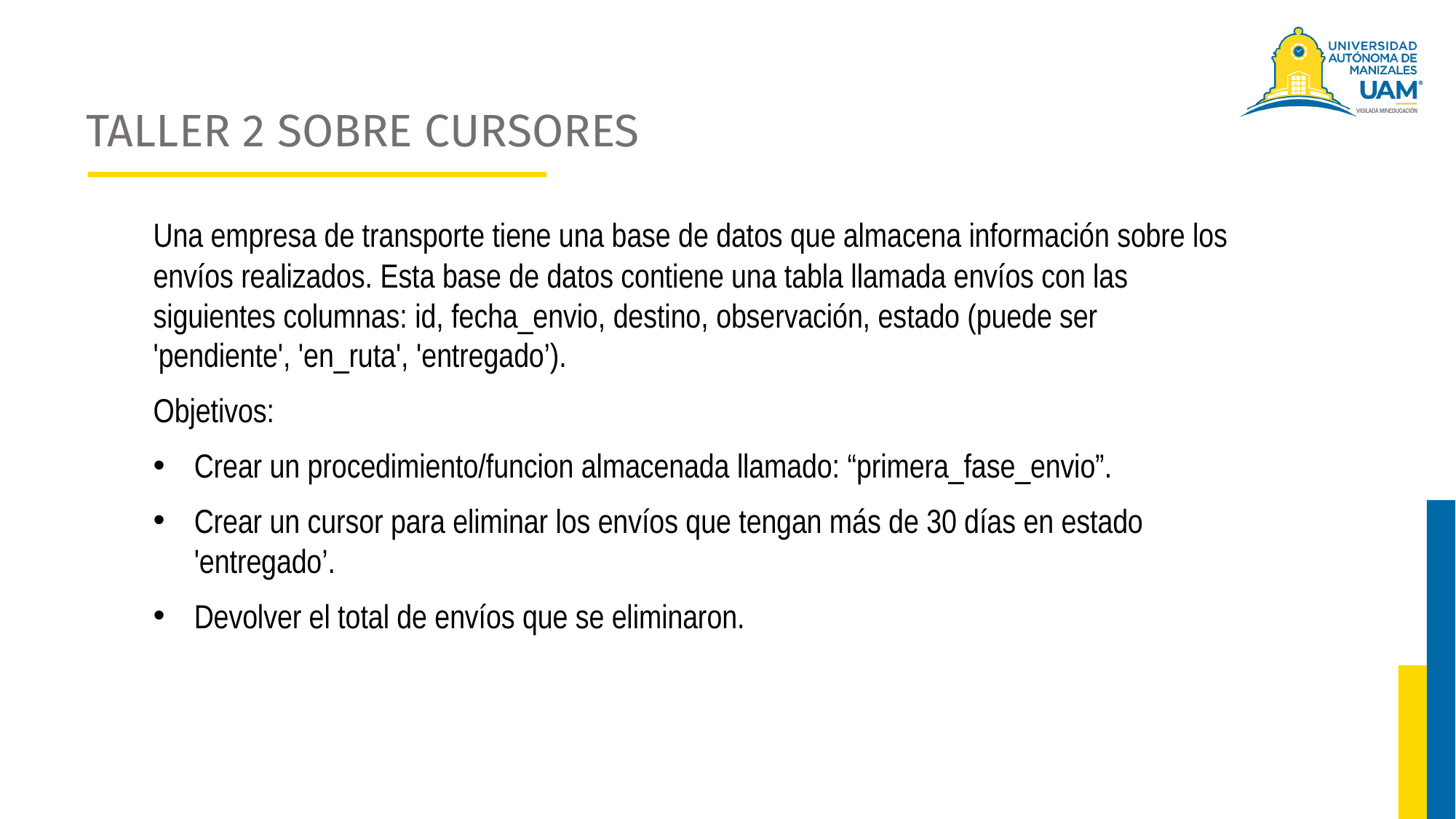

# TALLER 2 SOBRE CURSORES

Una empresa de transporte tiene una base de datos que almacena información sobre los envíos realizados. Esta base de datos contiene una tabla llamada envíos con las siguientes columnas: id, fecha_envio, destino, observación, estado (puede ser 'pendiente', 'en_ruta', 'entregado’).
Objetivos:
Crear un procedimiento/funcion almacenada llamado: “primera_fase_envio”.
Crear un cursor para eliminar los envíos que tengan más de 30 días en estado 'entregado’.
Devolver el total de envíos que se eliminaron.